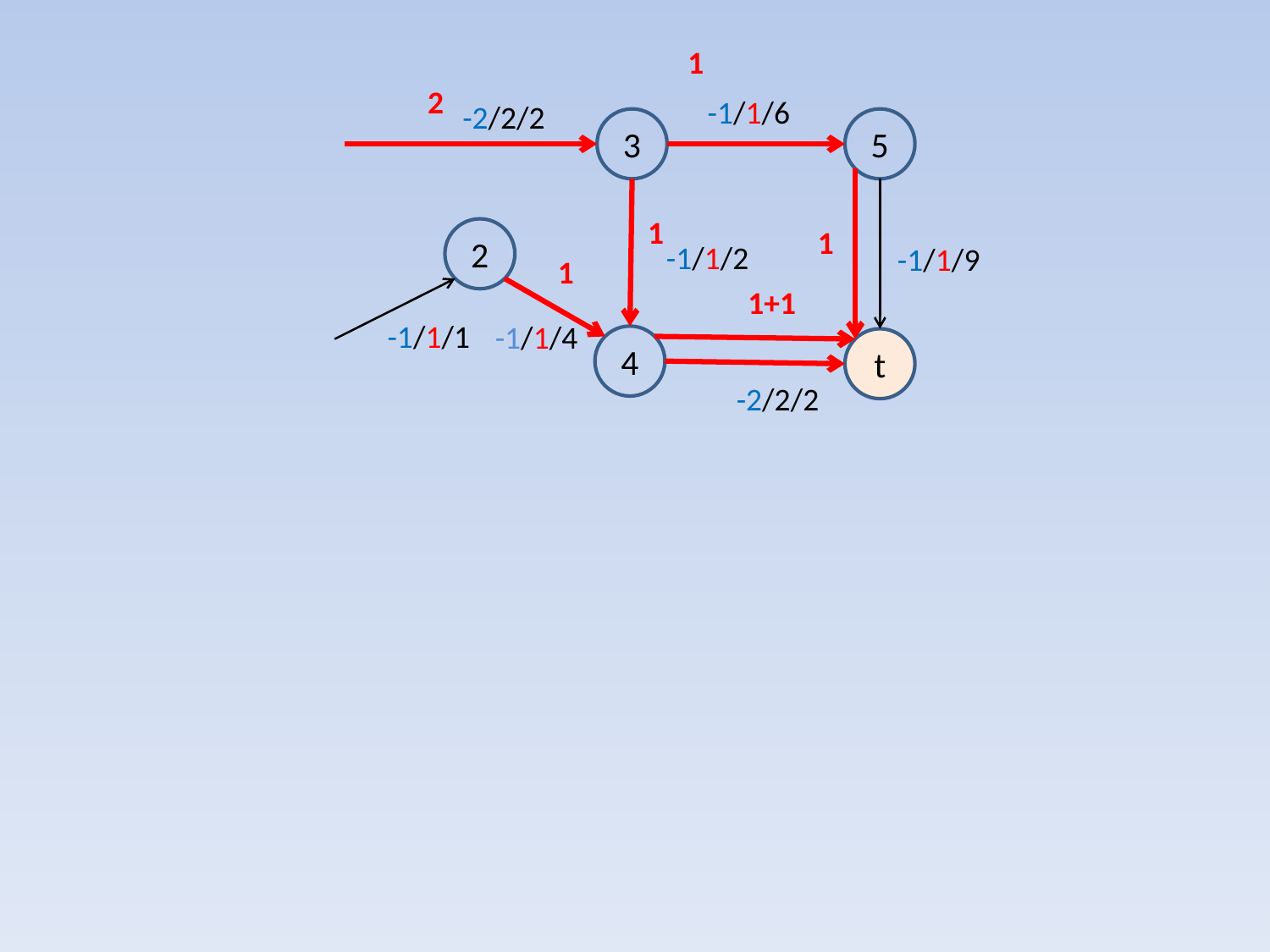

1
2
-1/1/6
-2/2/2
3
5
1
1
2
-1/1/2
-1/1/9
1
1+1
-1/1/1
-1/1/4
4
t
-2/2/2